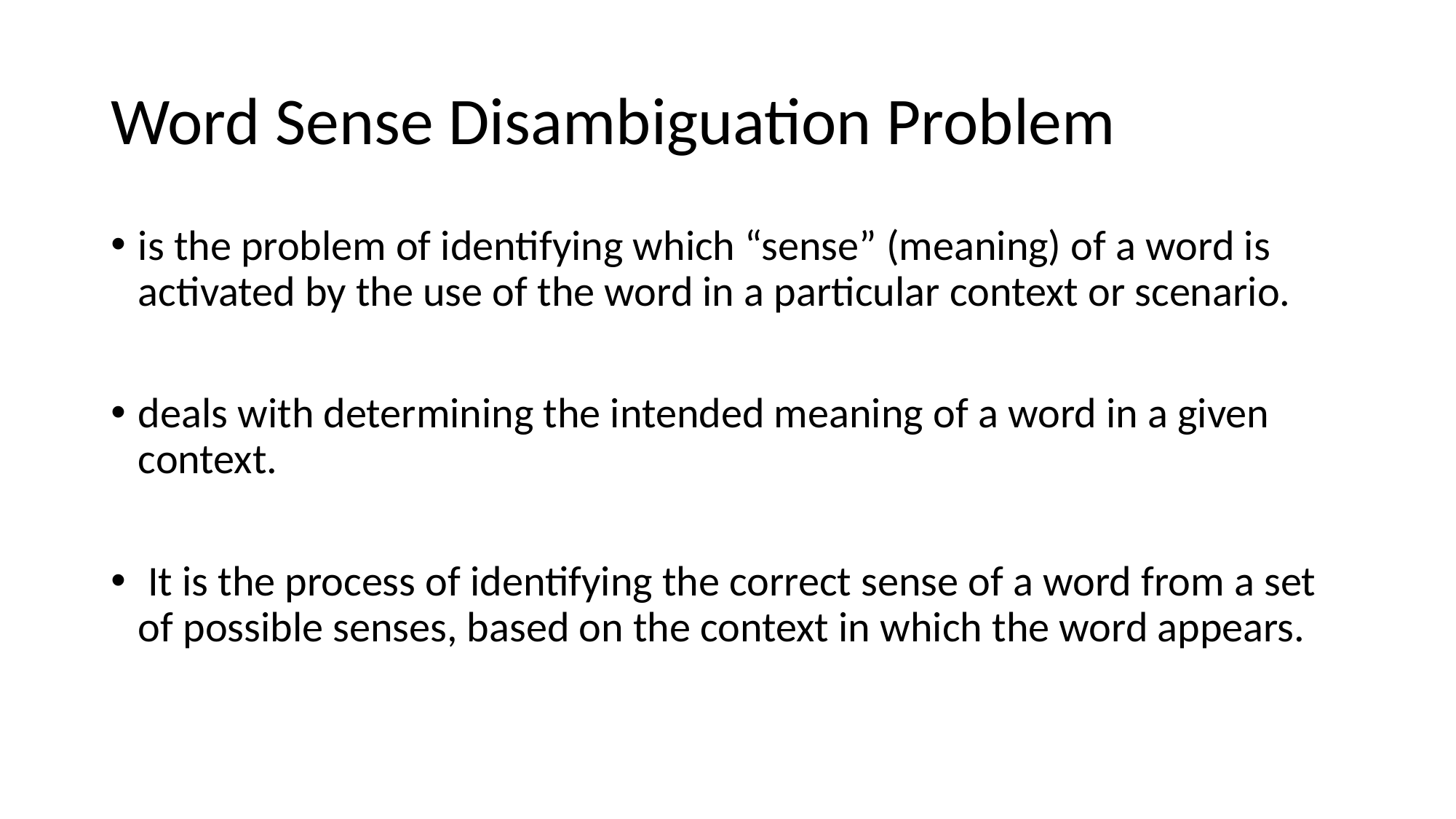

# Word Sense Disambiguation Problem
is the problem of identifying which “sense” (meaning) of a word is activated by the use of the word in a particular context or scenario.

deals with determining the intended meaning of a word in a given context.

 It is the process of identifying the correct sense of a word from a set of possible senses, based on the context in which the word appears.